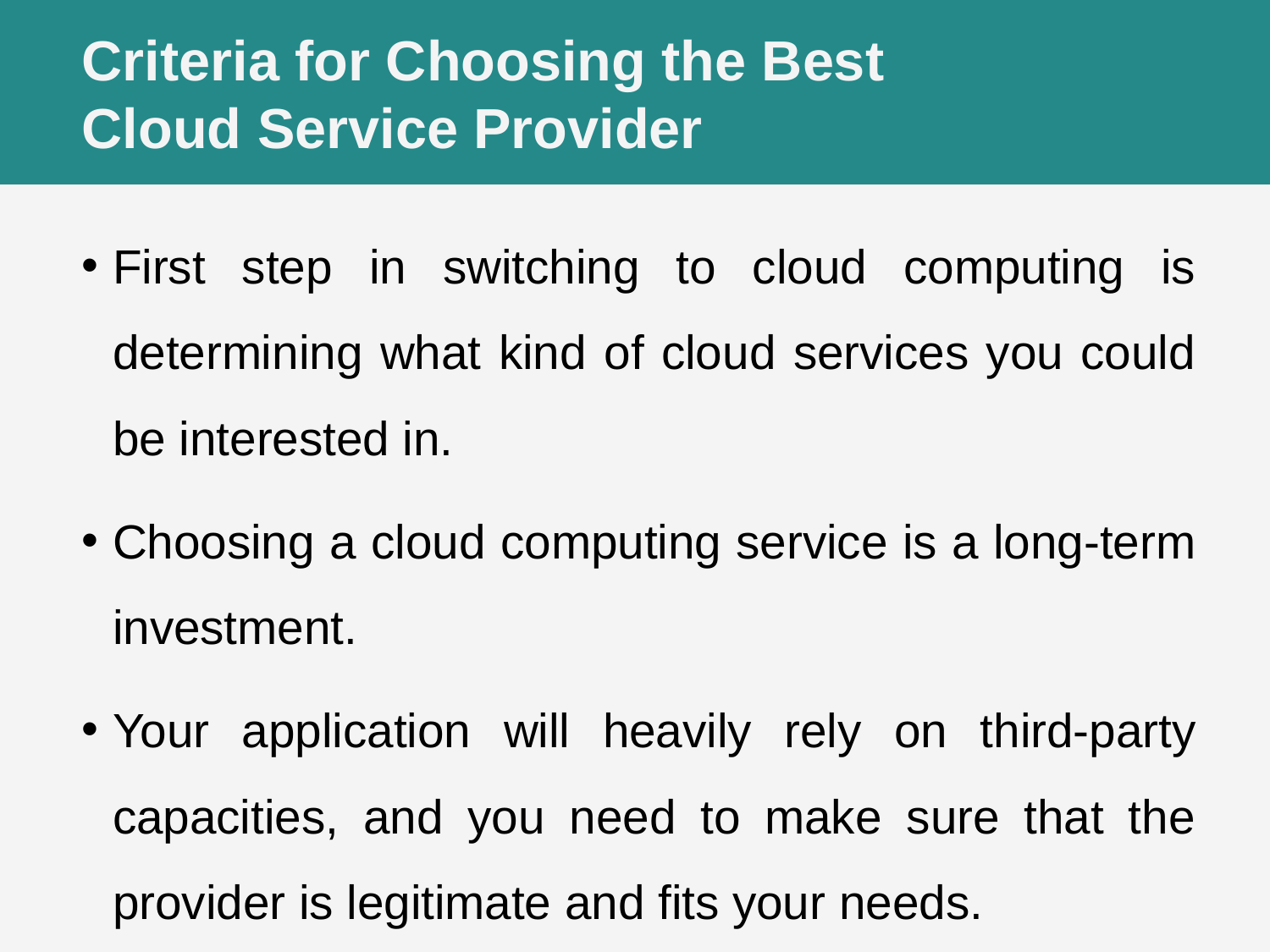

# Criteria for Choosing the Best Cloud Service Provider
First step in switching to cloud computing is determining what kind of cloud services you could be interested in.
Choosing a cloud computing service is a long-term investment.
Your application will heavily rely on third-party capacities, and you need to make sure that the provider is legitimate and fits your needs.